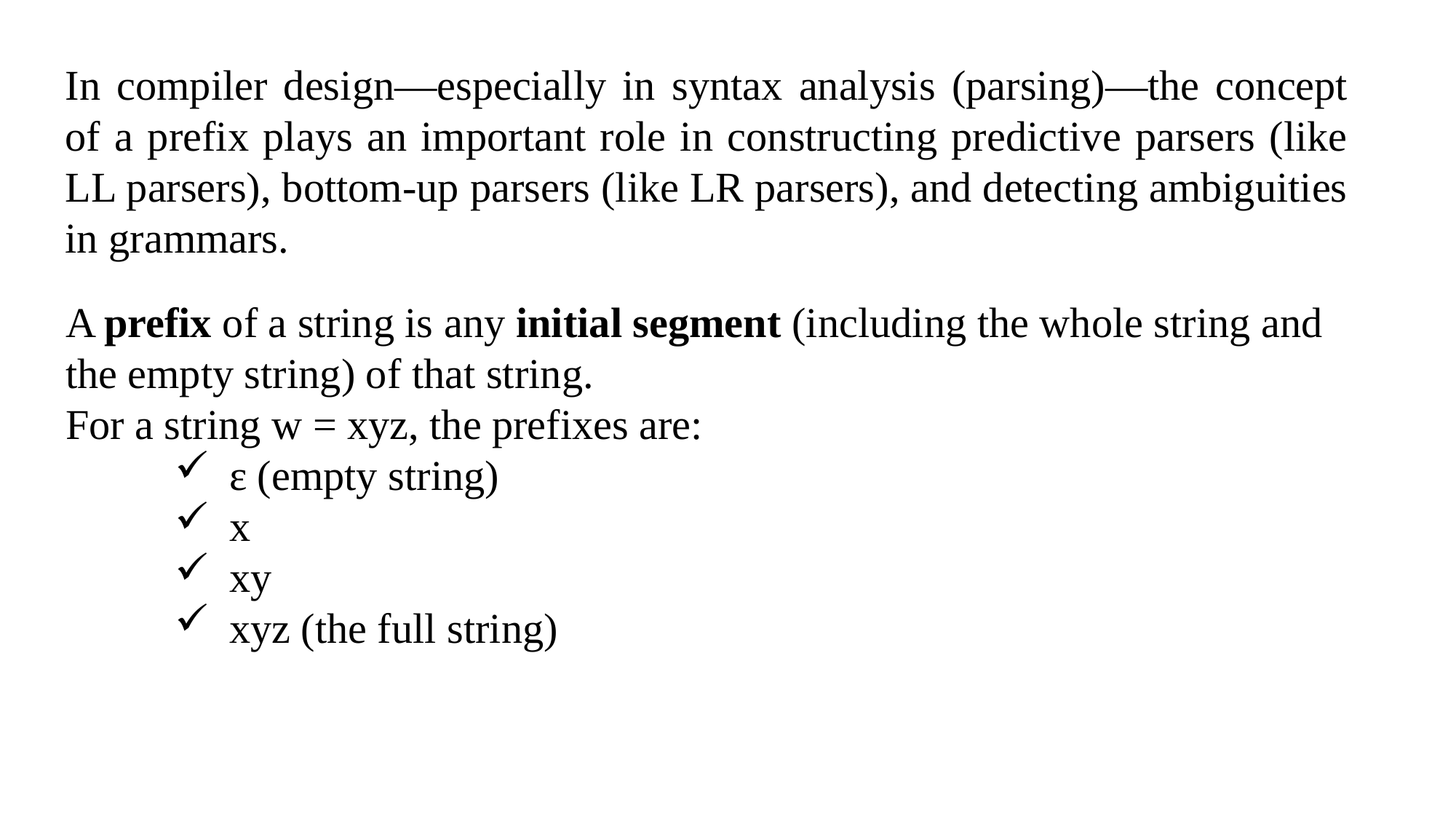

In compiler design—especially in syntax analysis (parsing)—the concept of a prefix plays an important role in constructing predictive parsers (like LL parsers), bottom-up parsers (like LR parsers), and detecting ambiguities in grammars.

A prefix of a string is any initial segment (including the whole string and the empty string) of that string.
For a string w = xyz, the prefixes are:
ε (empty string)
x
xy
xyz (the full string)